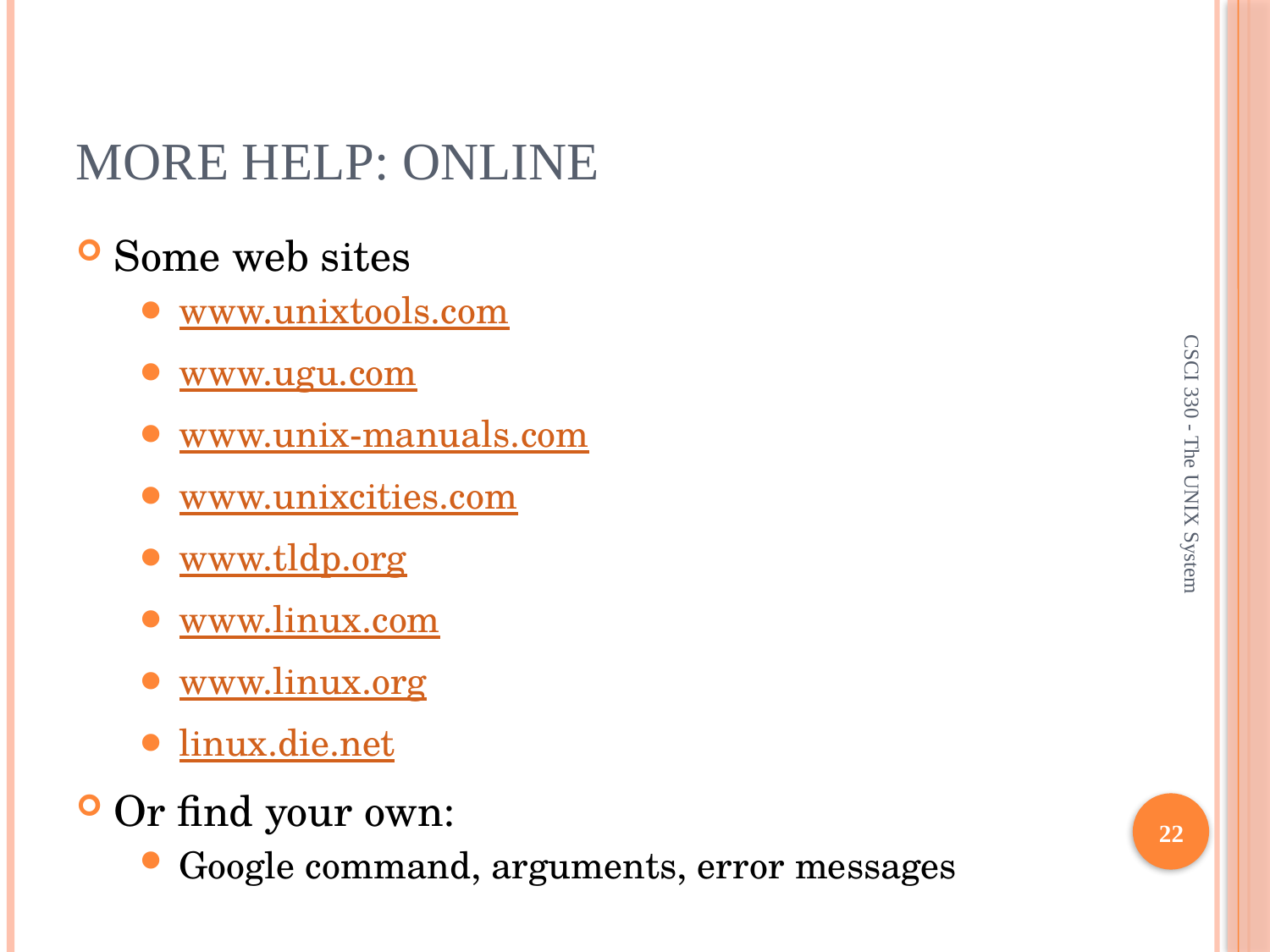

# More help: online
Some web sites
www.unixtools.com
www.ugu.com
www.unix-manuals.com
www.unixcities.com
www.tldp.org
www.linux.com
www.linux.org
linux.die.net
Or find your own:
Google command, arguments, error messages
CSCI 330 - The UNIX System
22